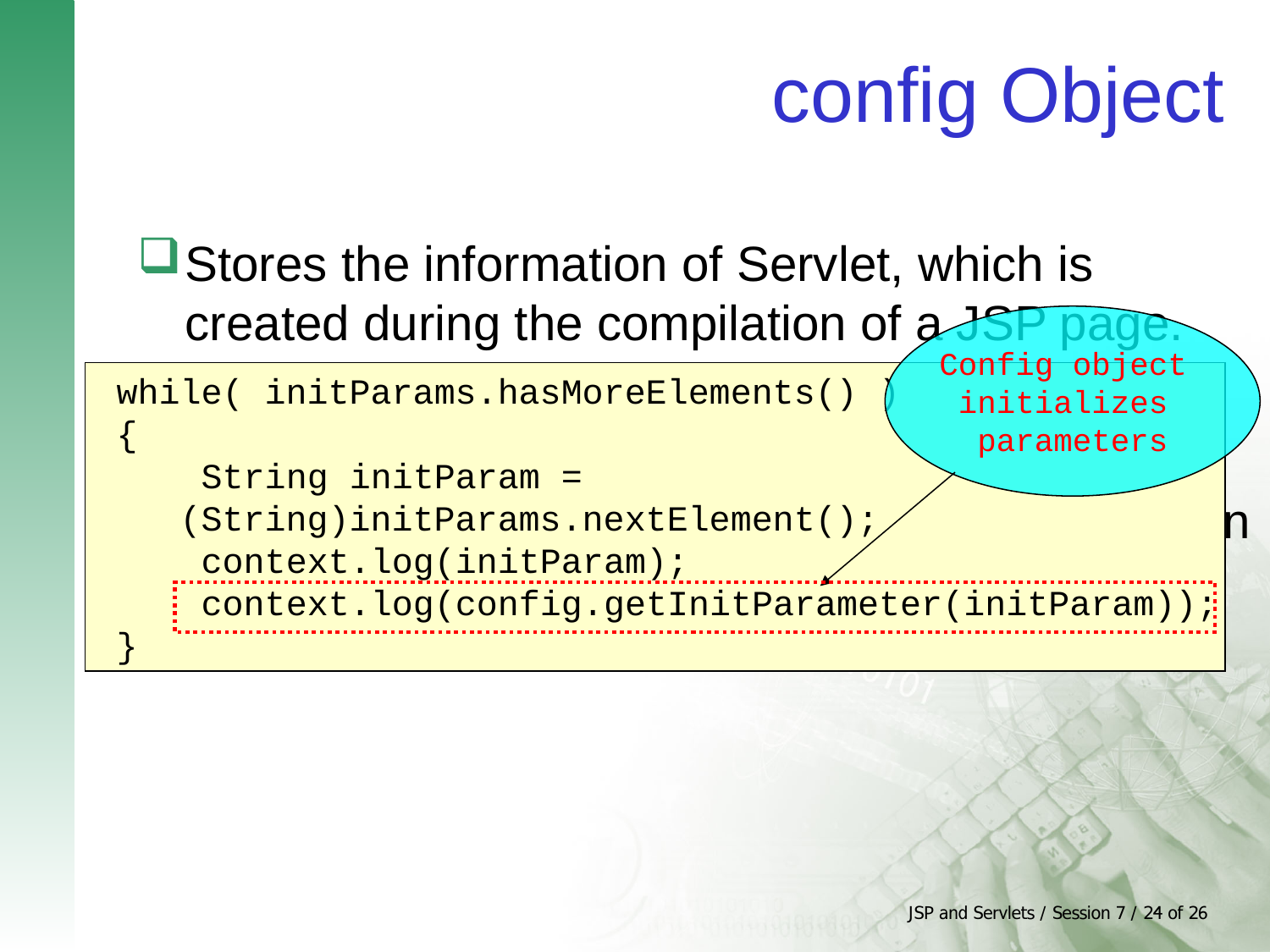

# config Object
Stores the information of Servlet, which is created during the compilation of a JSP page.
Instance of the javax.servlet.Servlet - Config interface.
Provides methods to retrieve Servlet initialization parameters.
Config object
 initializes
parameters
while( initParams.hasMoreElements() )
{
    String initParam =
   (String)initParams.nextElement();
    context.log(initParam);
    context.log(config.getInitParameter(initParam));
}